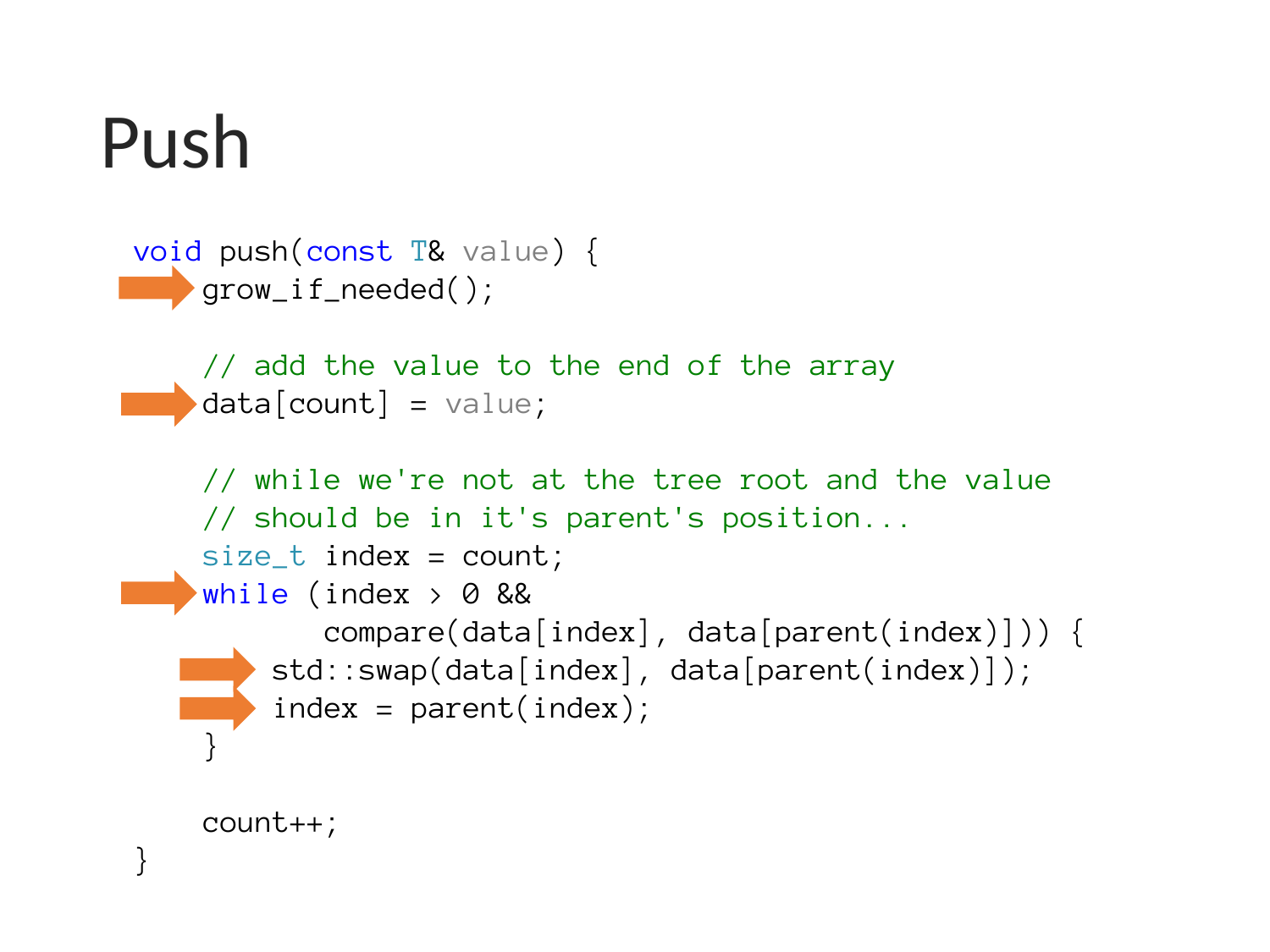

# Push
void push(const T& value) {
    grow_if_needed();

    // add the value to the end of the array
    data[count] = value;

    // while we're not at the tree root and the value
    // should be in it's parent's position...
    size_t index = count;
    while (index > 0 &&
           compare(data[index], data[parent(index)])) {
        std::swap(data[index], data[parent(index)]);
        index = parent(index);
    }

    count++;
}